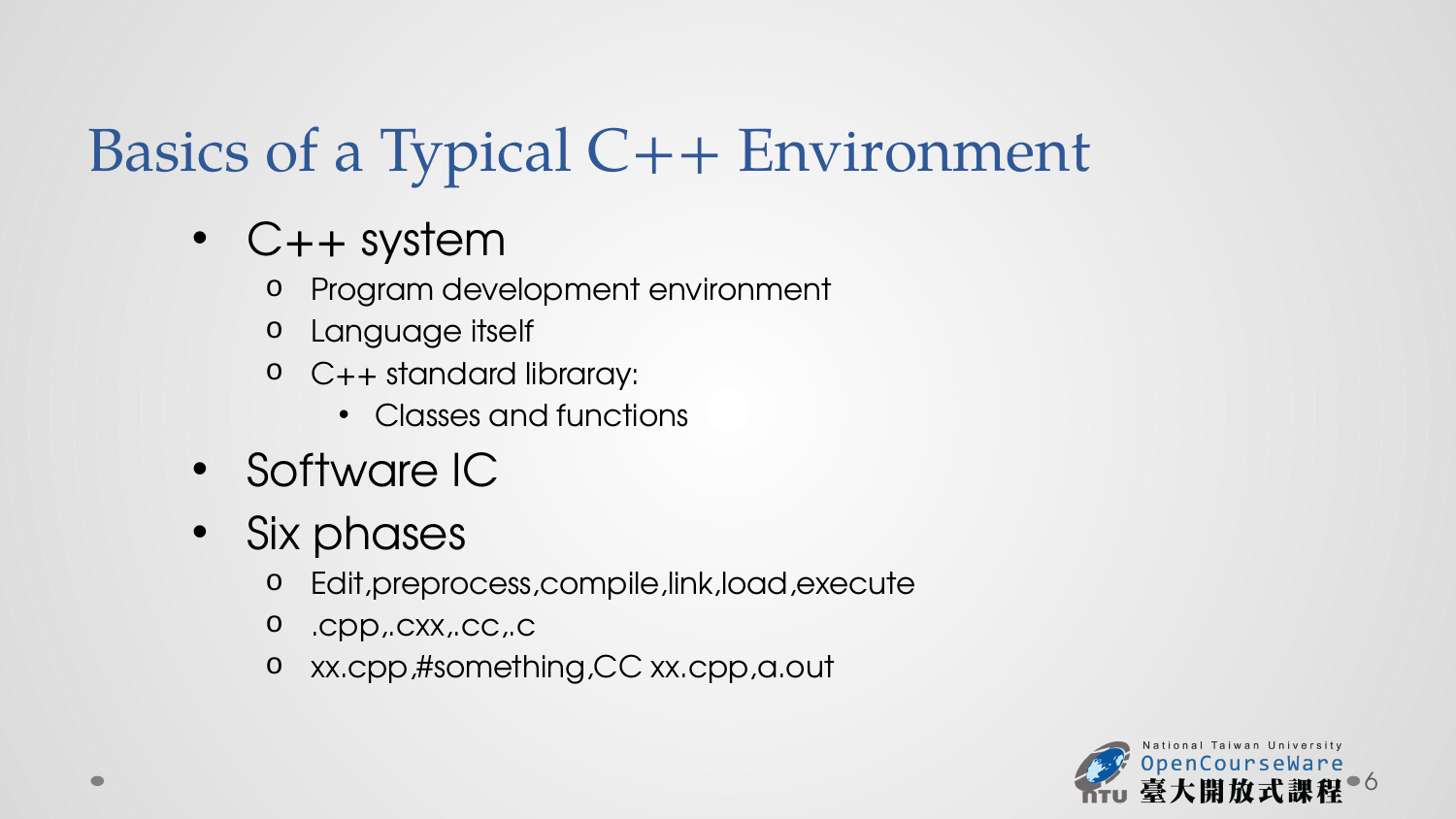

# Basics of a Typical C++ Environment
C++ system
Program development environment
Language itself
C++ standard libraray:
Classes and functions
Software IC
Six phases
Edit,preprocess,compile,link,load,execute
.cpp,.cxx,.cc,.c
xx.cpp,#something,CC xx.cpp,a.out
6